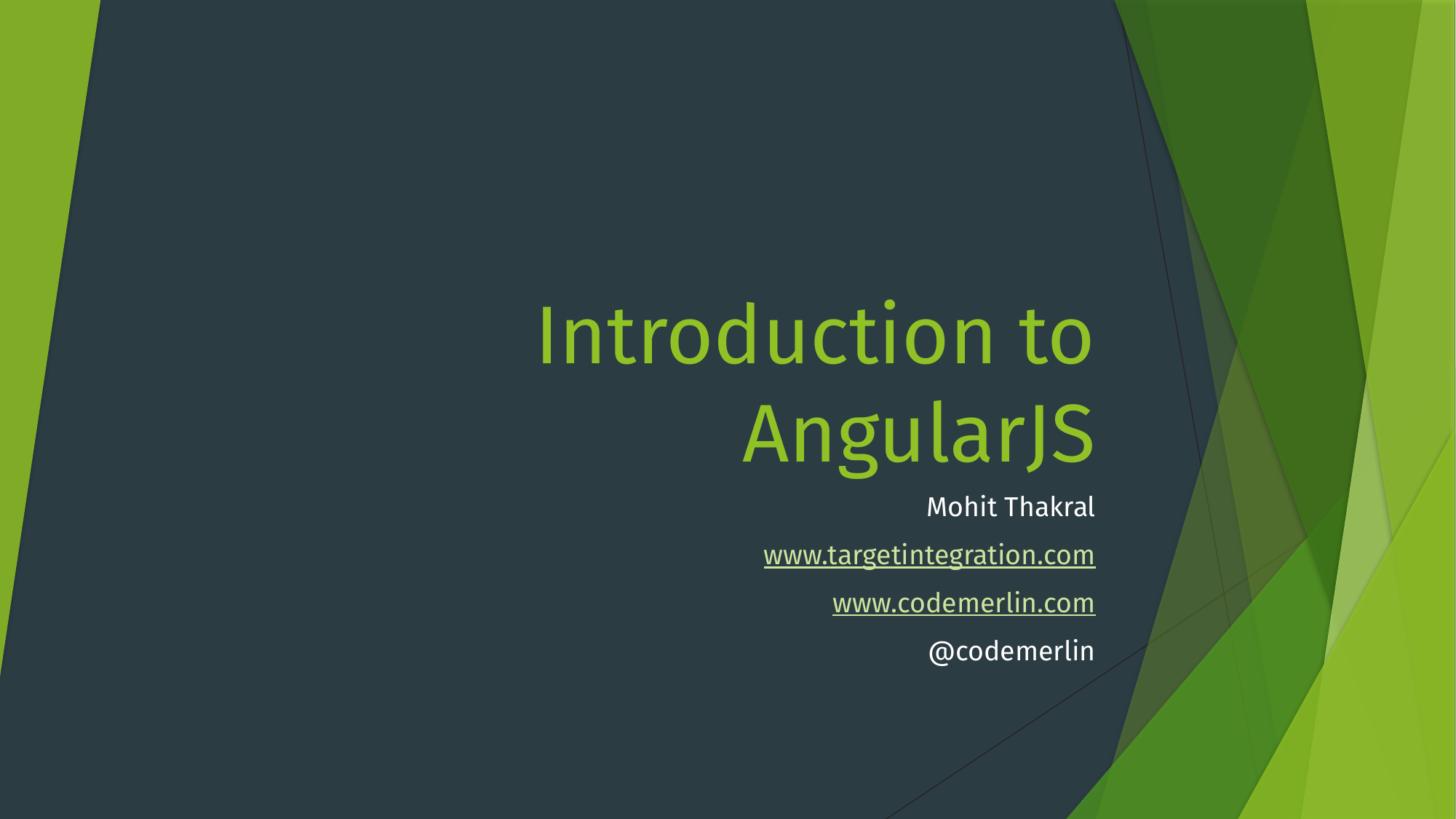

# Introduction to AngularJS
Mohit Thakral
www.targetintegration.com
www.codemerlin.com
@codemerlin